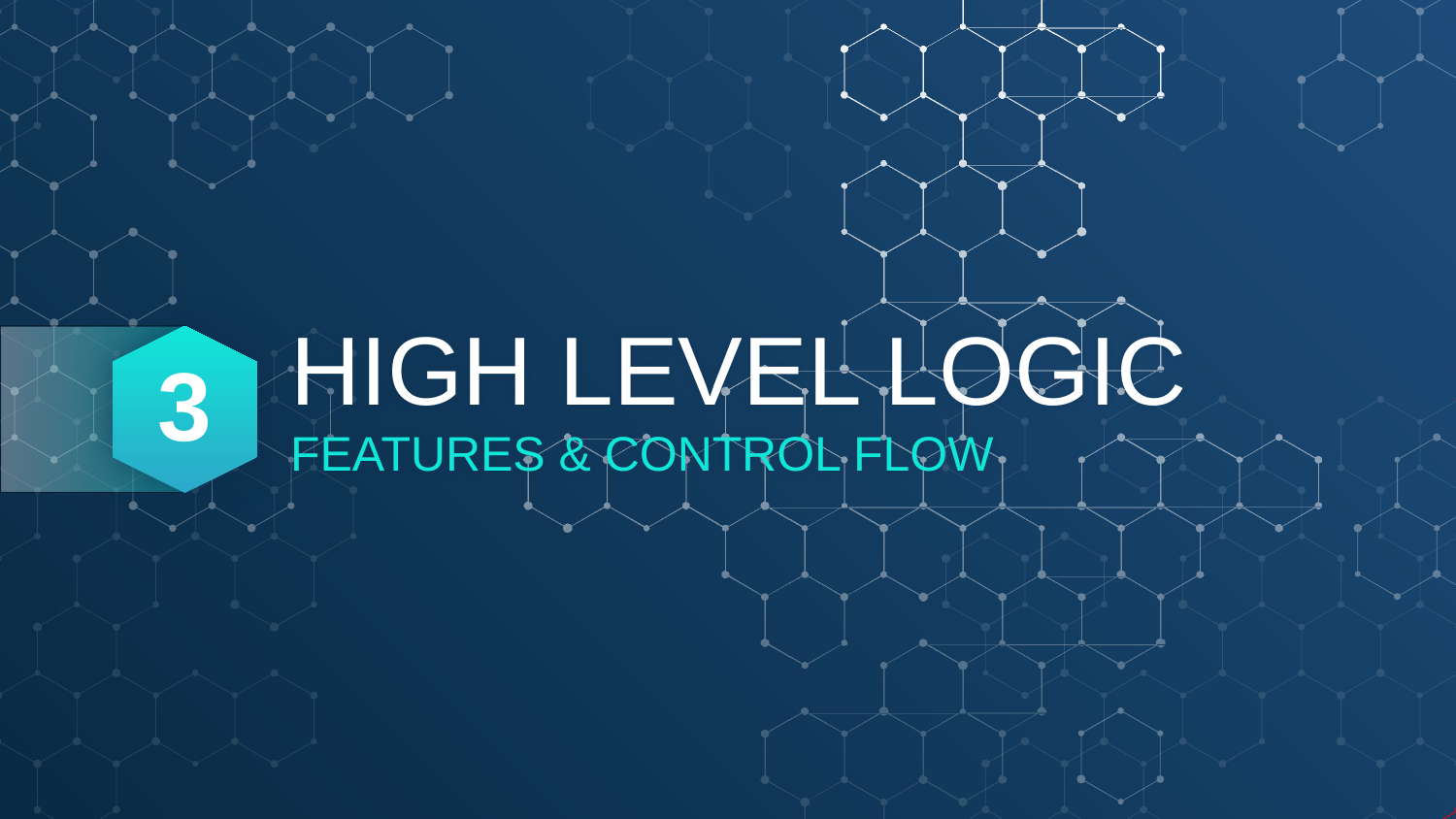

3
# HIGH LEVEL LOGIC
FEATURES & CONTROL FLOW